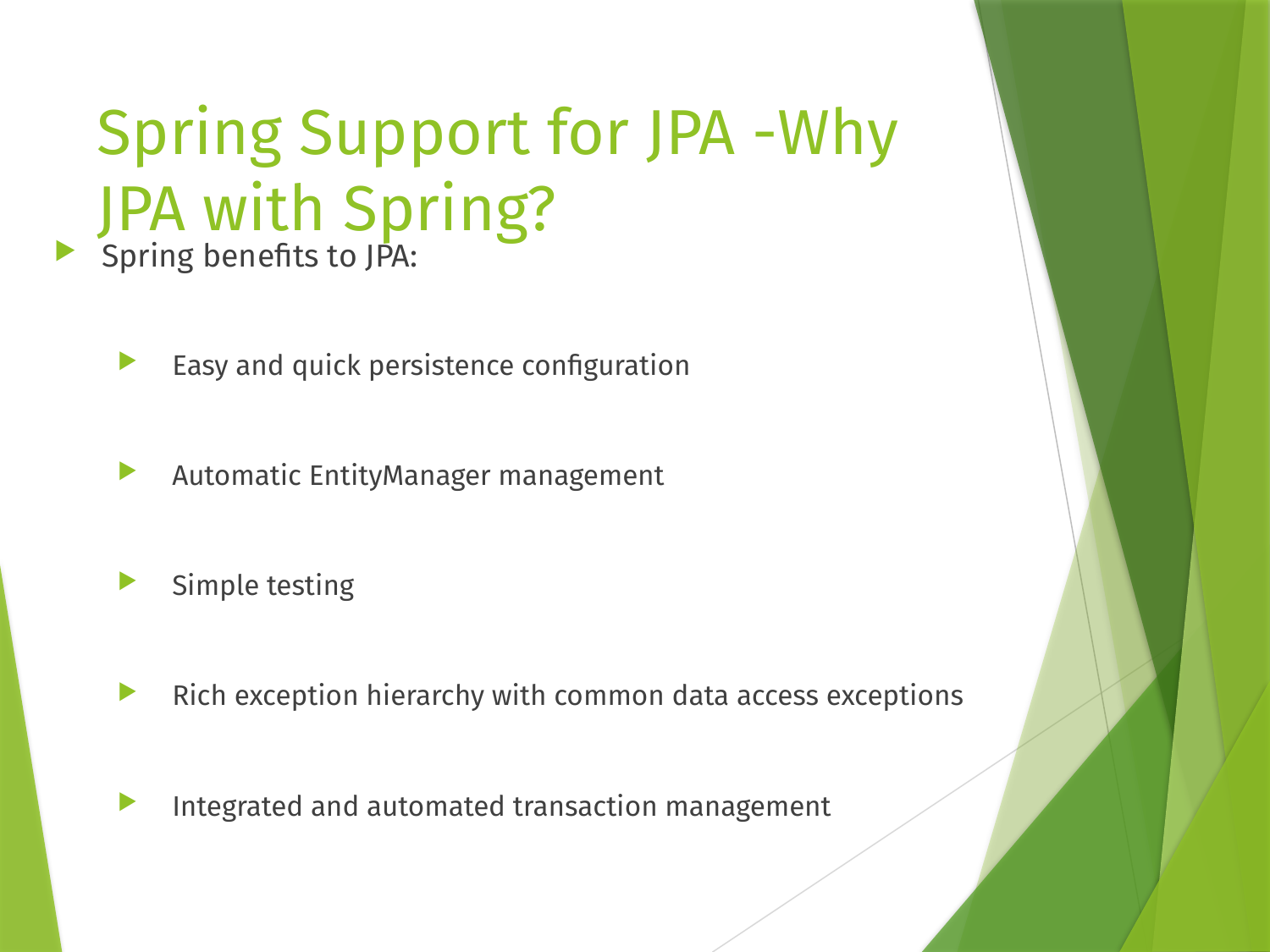

# Spring Support for JPA -Why JPA with Spring?

Spring benefits to JPA:

  Easy and quick persistence configuration

  Automatic EntityManager management

  Simple testing

  Rich exception hierarchy with common data access exceptions

  Integrated and automated transaction management